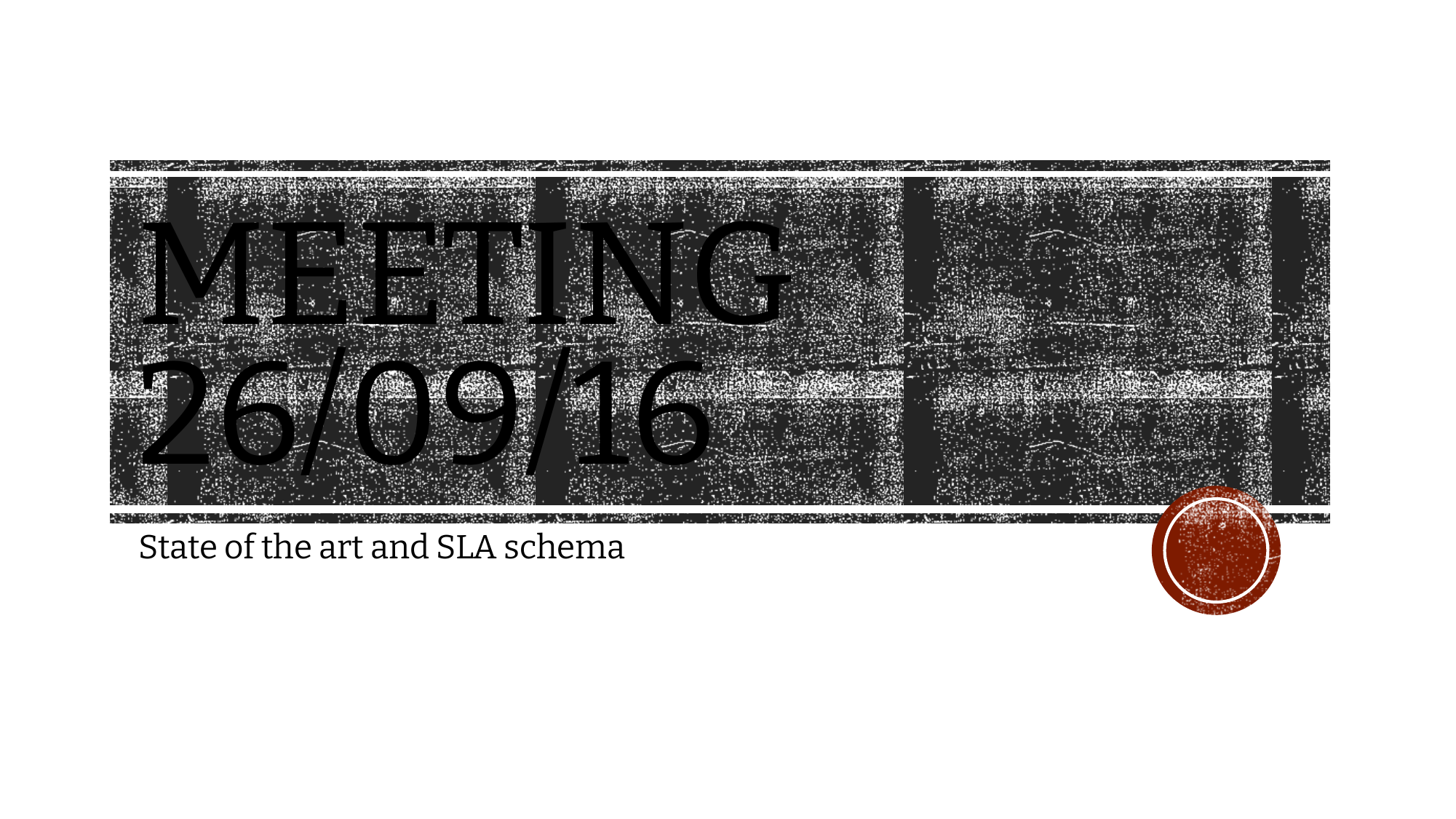

# Meeting 26/09/16
State of the art and SLA schema